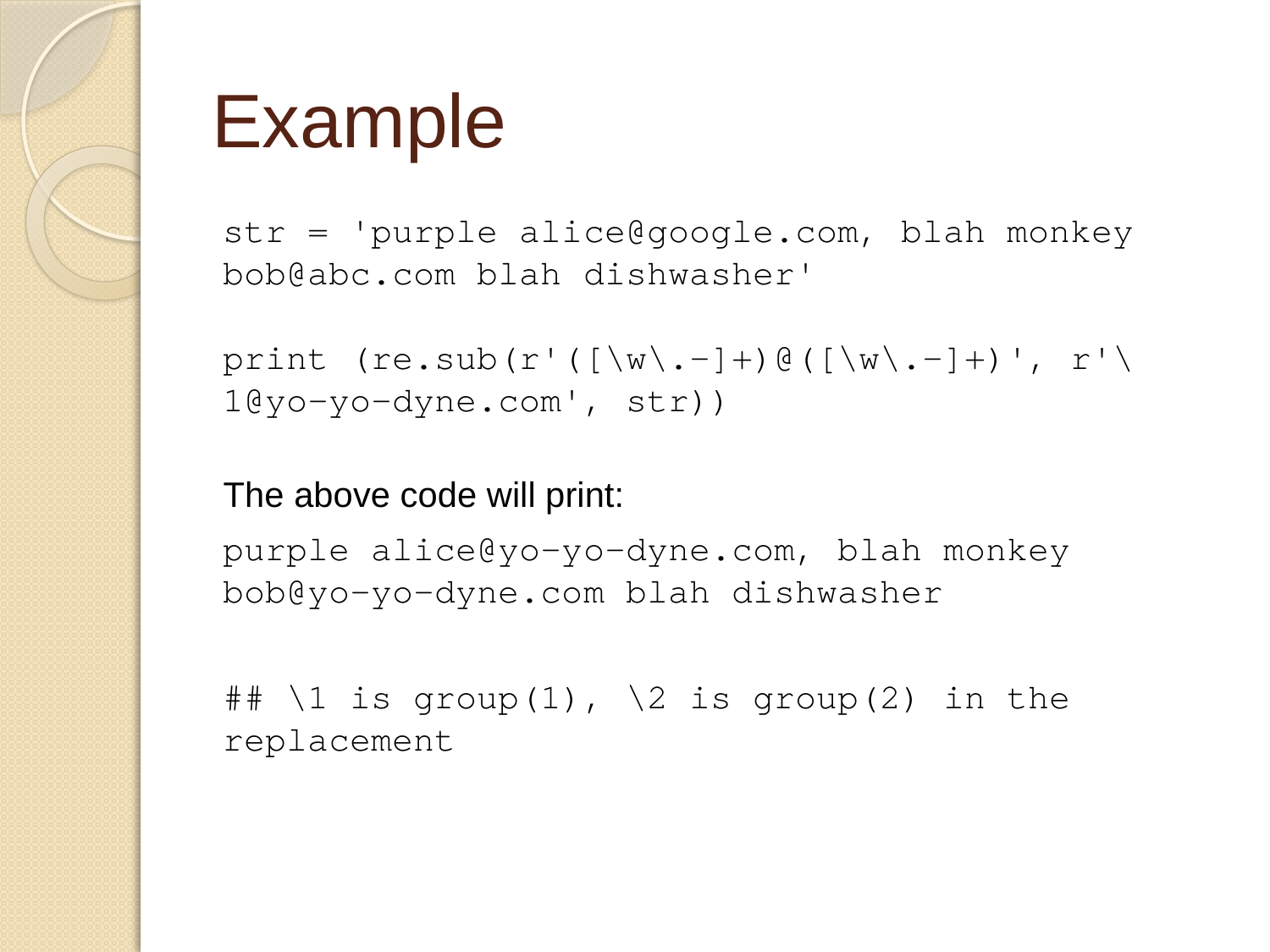

# Example
str = 'purple alice@google.com, blah monkey bob@abc.com blah dishwasher'
print (re.sub(r'([\w\.-]+)@([\w\.-]+)', r'\1@yo-yo-dyne.com', str))
The above code will print:
purple alice@yo-yo-dyne.com, blah monkey bob@yo-yo-dyne.com blah dishwasher

## \1 is group(1), \2 is group(2) in the replacement